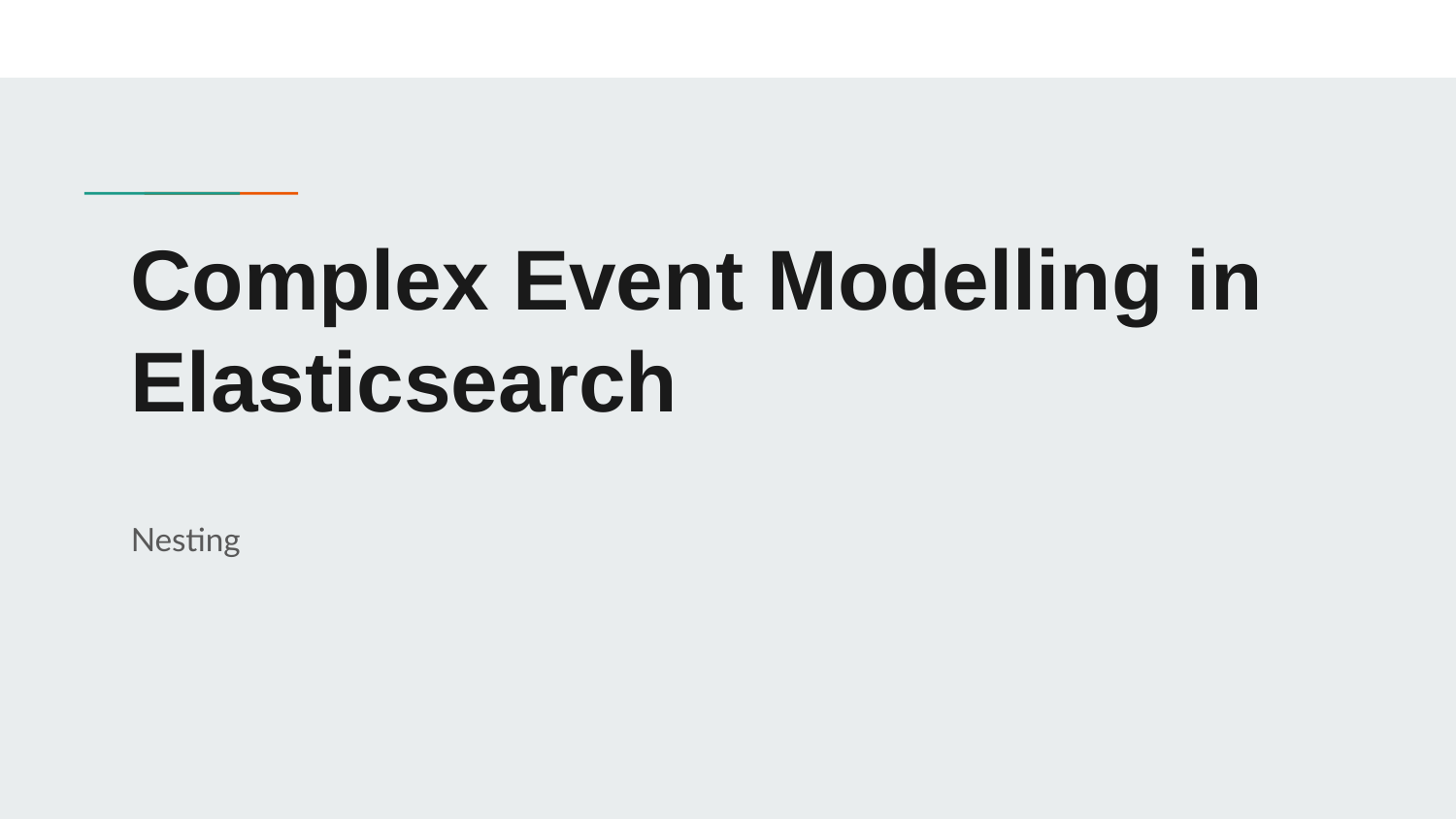

# Complex Event Modelling in Elasticsearch
Nesting